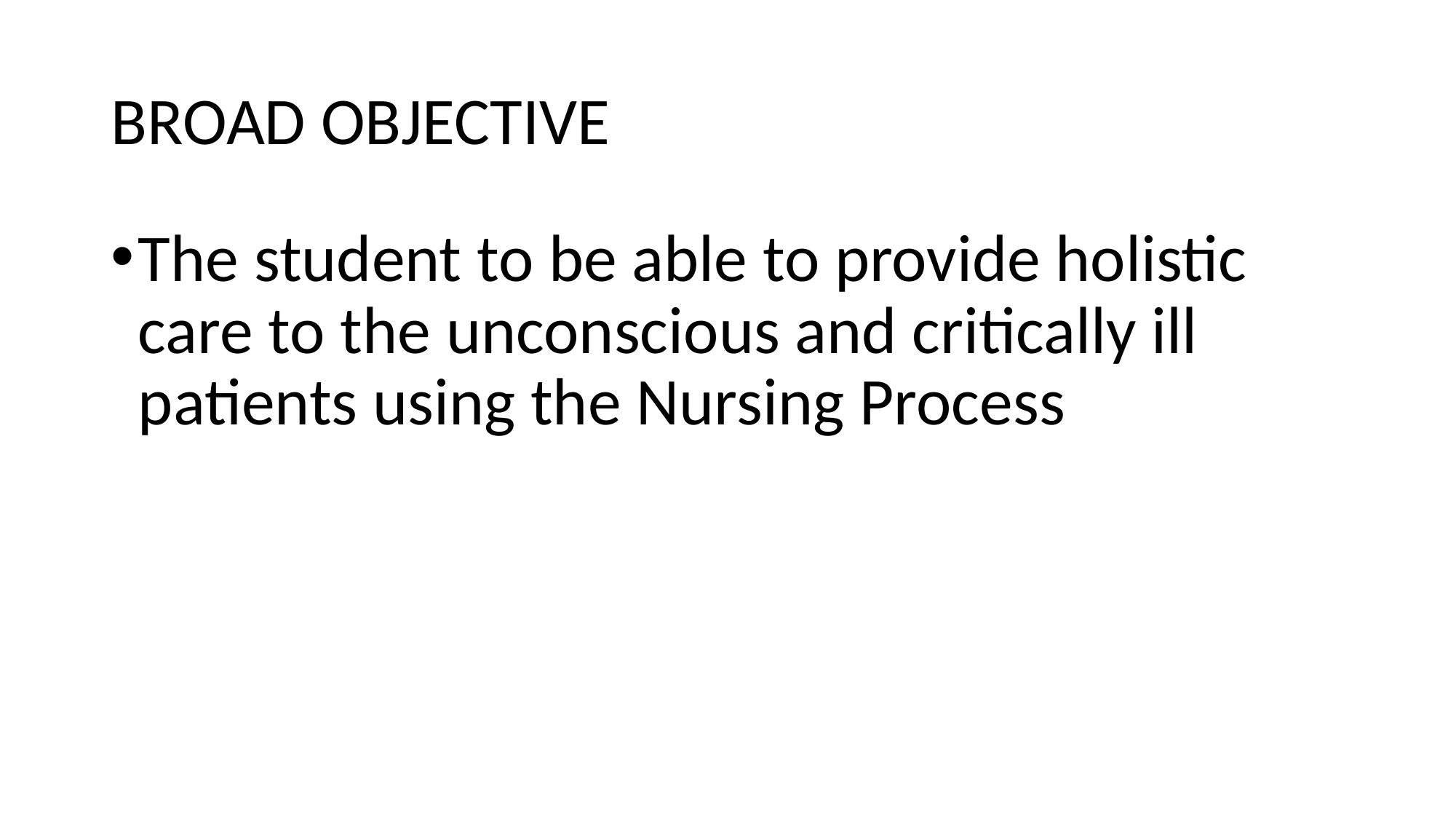

# BROAD OBJECTIVE
The student to be able to provide holistic care to the unconscious and critically ill patients using the Nursing Process